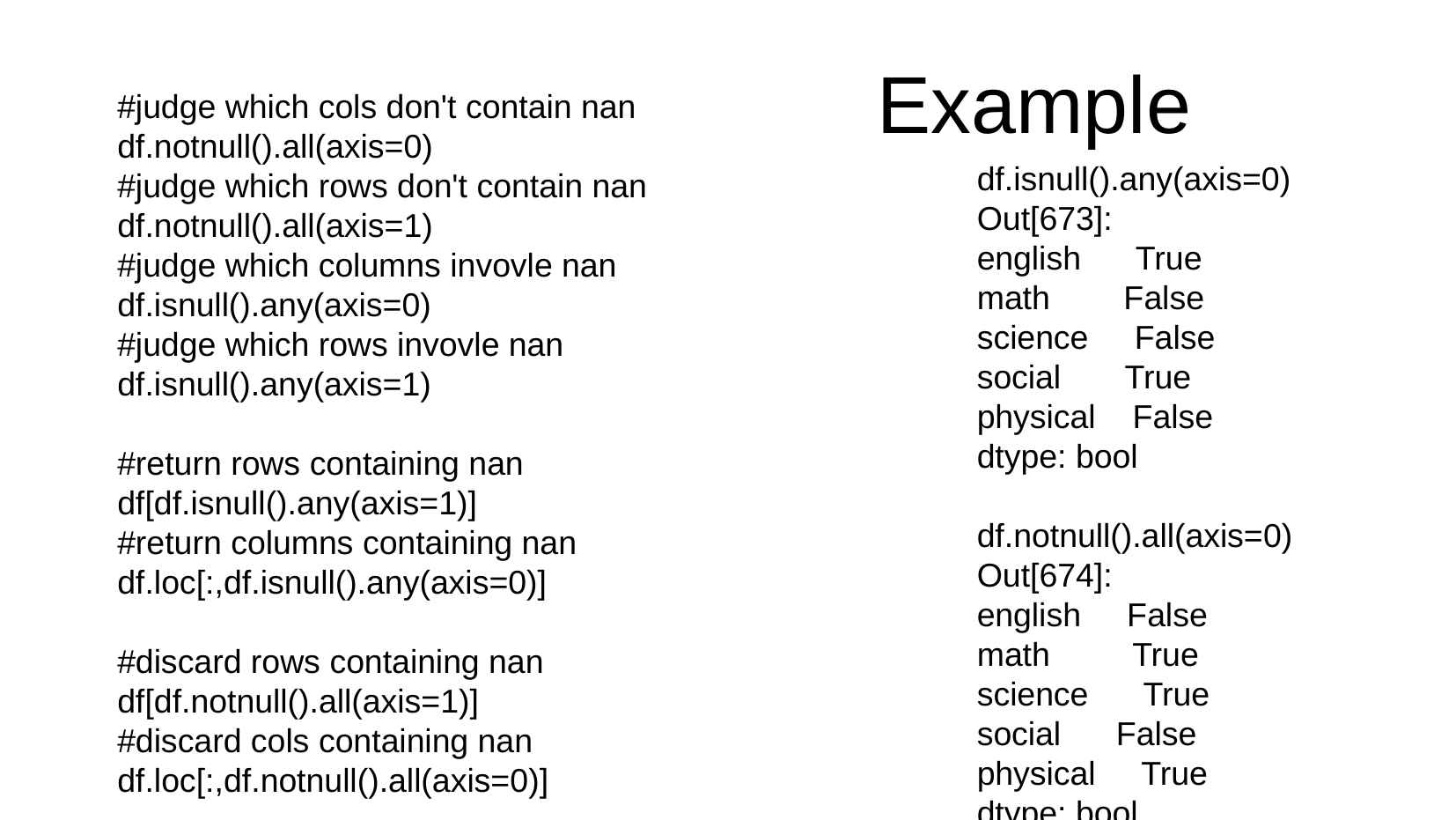

Example
    #judge which cols don't contain nan
    df.notnull().all(axis=0)
    #judge which rows don't contain nan
    df.notnull().all(axis=1)
    #judge which columns invovle nan
    df.isnull().any(axis=0)
    #judge which rows invovle nan
    df.isnull().any(axis=1)

    #return rows containing nan
    df[df.isnull().any(axis=1)]
    #return columns containing nan
    df.loc[:,df.isnull().any(axis=0)]

    #discard rows containing nan
    df[df.notnull().all(axis=1)]
    #discard cols containing nan
    df.loc[:,df.notnull().all(axis=0)]
df.isnull().any(axis=0)
Out[673]:
english      True
math        False
science     False
social       True
physical    False
dtype: bool

df.notnull().all(axis=0)
Out[674]:
english     False
math         True
science      True
social      False
physical     True
dtype: bool